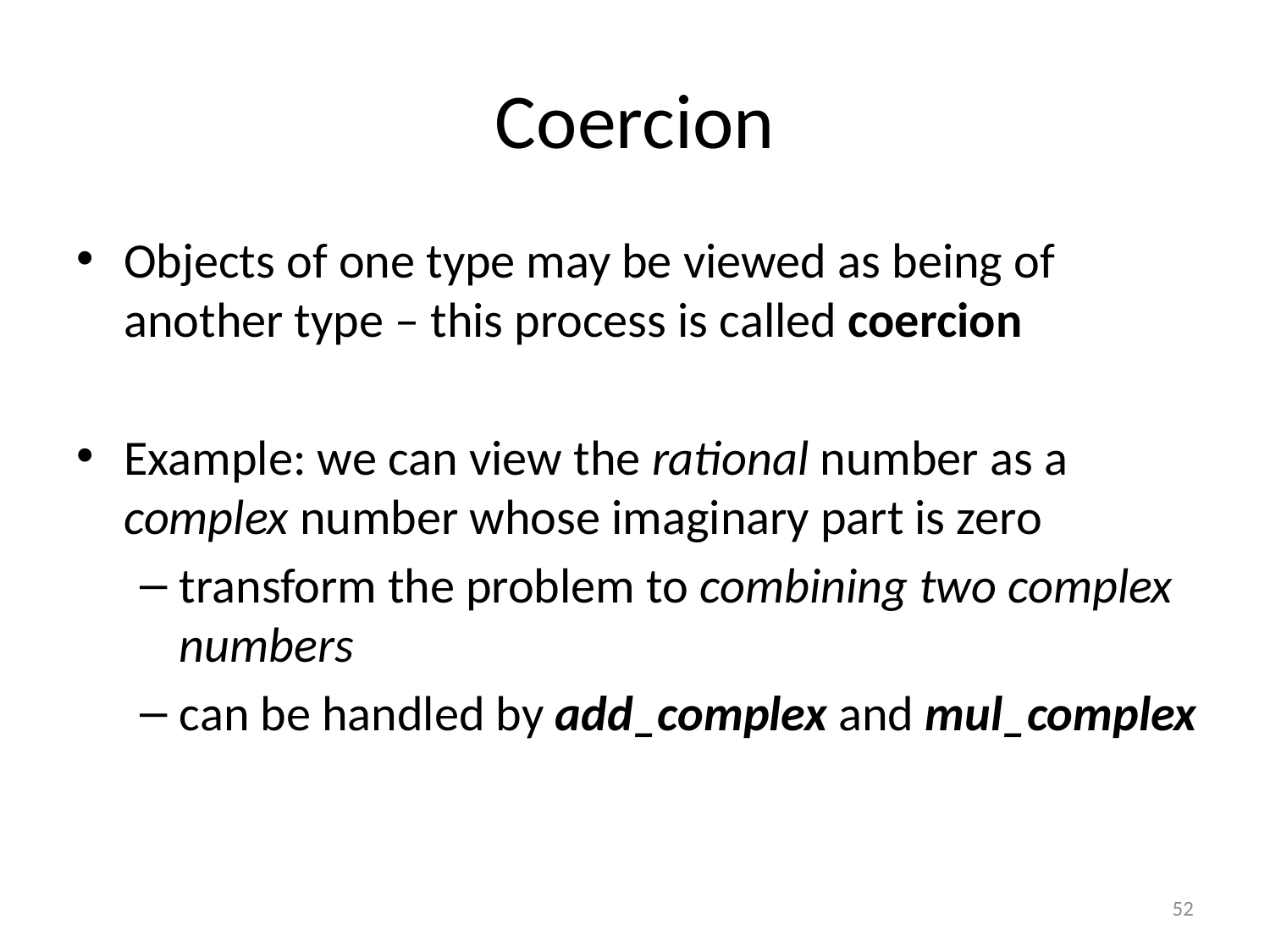

# Coercion
Objects of one type may be viewed as being of another type – this process is called coercion

Example: we can view the rational number as a complex number whose imaginary part is zero
transform the problem to combining two complex numbers
can be handled by add_complex and mul_complex
52